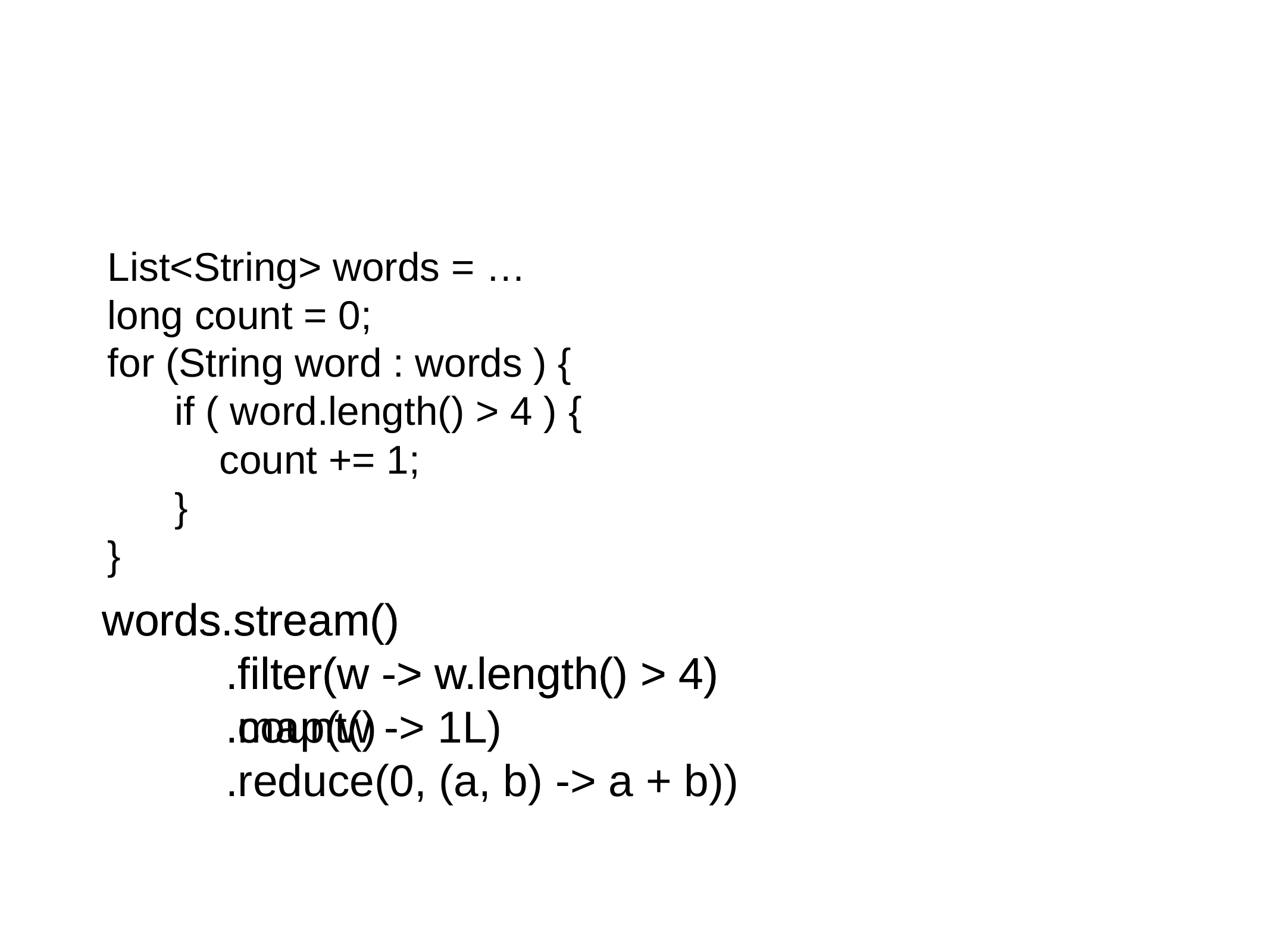

List<String> words = …
long count = 0;
for (String word : words ) {
      if ( word.length() > 4 ) {
          count += 1;
      }
}
words.stream()
          .filter(w -> w.length() > 4)
          .count()
words.stream()
          .filter(w -> w.length() > 4)
          .map(w -> 1L)
          .reduce(0, (a, b) -> a + b))